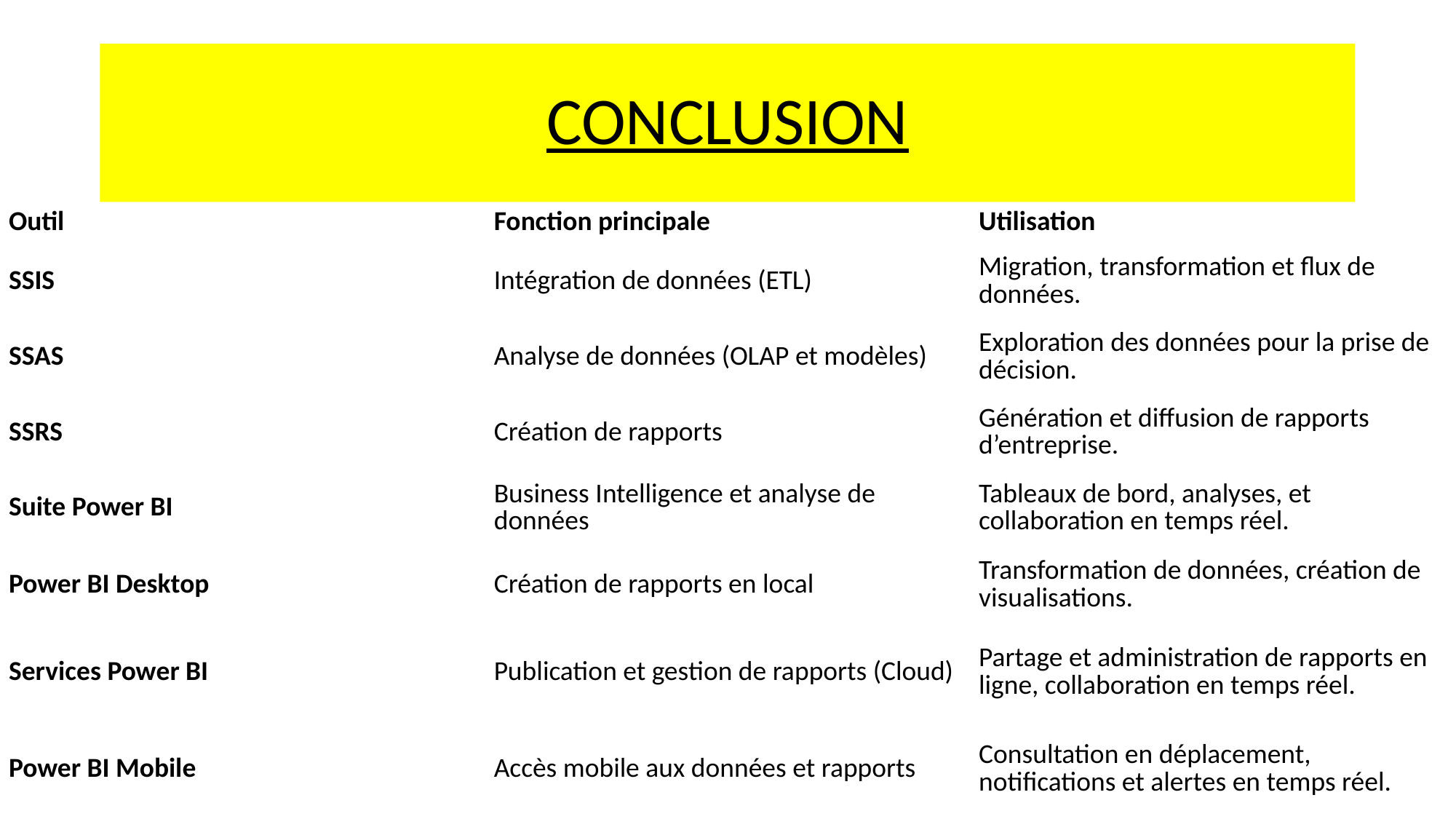

# CONCLUSION
| Outil | Fonction principale | Utilisation |
| --- | --- | --- |
| SSIS | Intégration de données (ETL) | Migration, transformation et flux de données. |
| SSAS | Analyse de données (OLAP et modèles) | Exploration des données pour la prise de décision. |
| SSRS | Création de rapports | Génération et diffusion de rapports d’entreprise. |
| Suite Power BI | Business Intelligence et analyse de données | Tableaux de bord, analyses, et collaboration en temps réel. |
| Power BI Desktop | Création de rapports en local | Transformation de données, création de visualisations. |
| Services Power BI | Publication et gestion de rapports (Cloud) | Partage et administration de rapports en ligne, collaboration en temps réel. |
| Power BI Mobile | Accès mobile aux données et rapports | Consultation en déplacement, notifications et alertes en temps réel. |